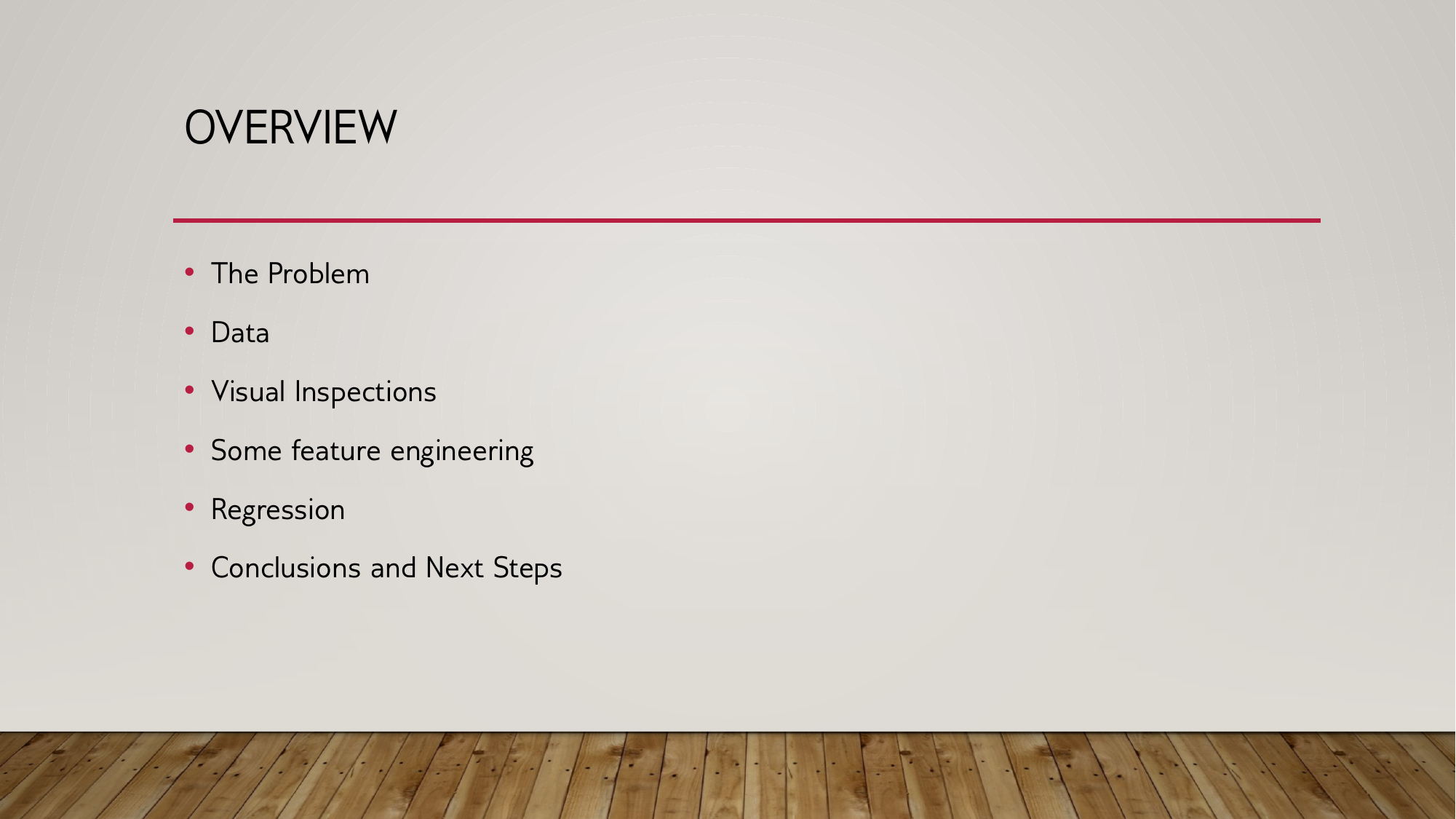

# overview
The Problem
Data
Visual Inspections
Some feature engineering
Regression
Conclusions and Next Steps